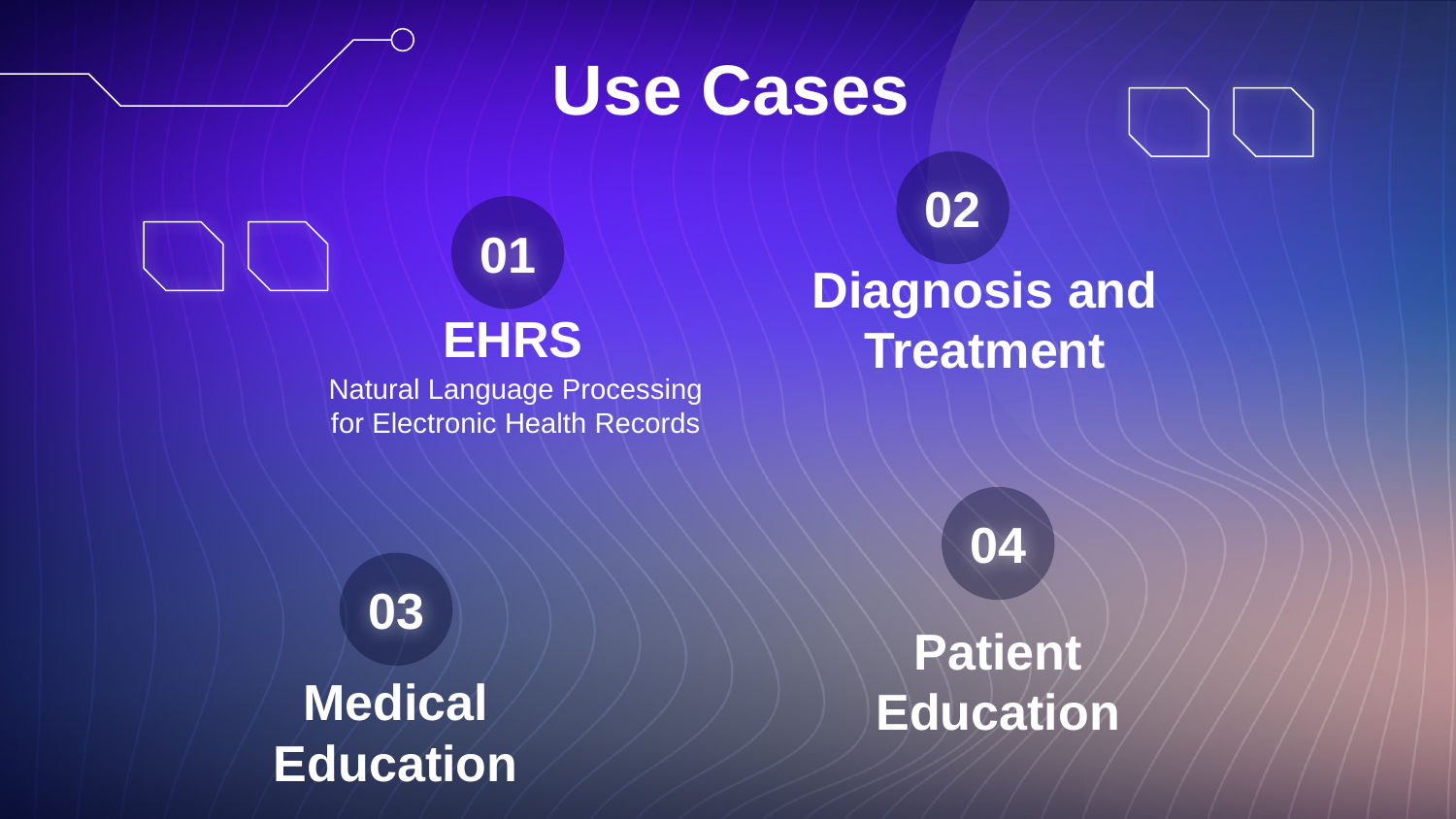

Use Cases

02

01

Diagnosis and Treatment
# EHRS
Natural Language Processing for Electronic Health Records

04

03
Patient Education
Medical Education